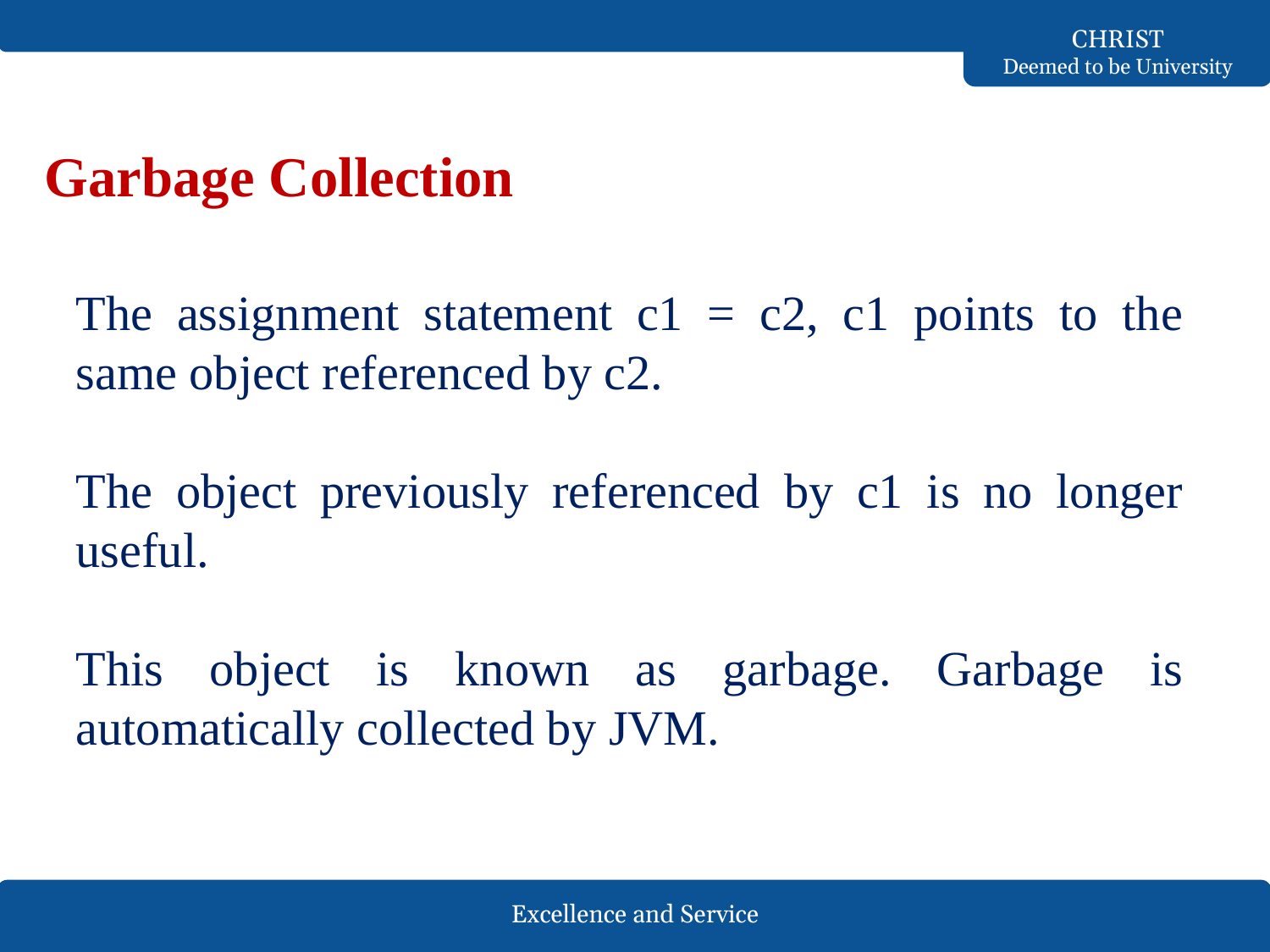

# Garbage Collection
The assignment statement c1 = c2, c1 points to the same object referenced by c2.

The object previously referenced by c1 is no longer useful.

This object is known as garbage. Garbage is automatically collected by JVM.